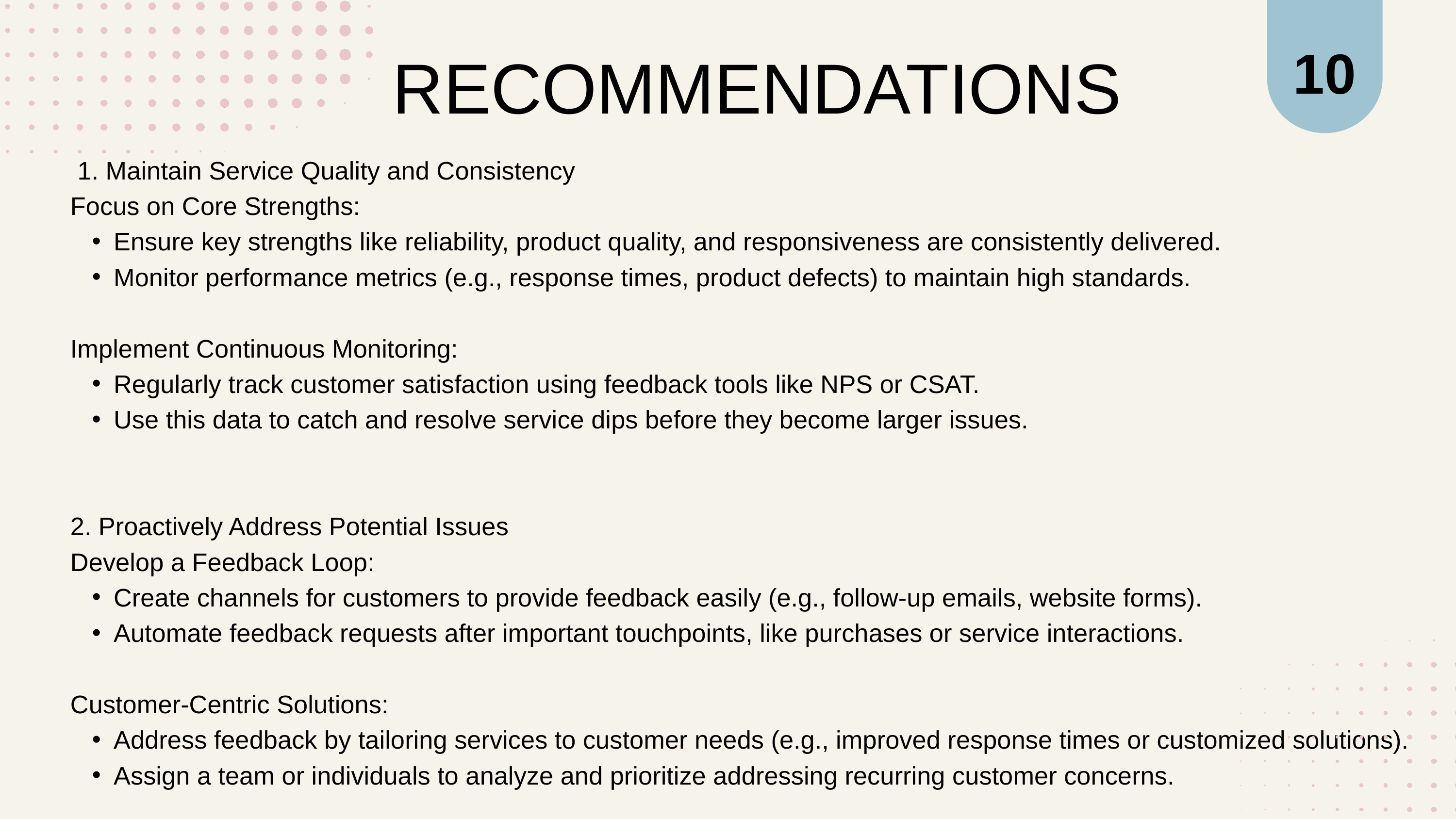

10

RECOMMENDATIONS
 1. Maintain Service Quality and Consistency
Focus on Core Strengths:
Ensure key strengths like reliability, product quality, and responsiveness are consistently delivered.
Monitor performance metrics (e.g., response times, product defects) to maintain high standards.

Implement Continuous Monitoring:
Regularly track customer satisfaction using feedback tools like NPS or CSAT.
Use this data to catch and resolve service dips before they become larger issues.

2. Proactively Address Potential Issues
Develop a Feedback Loop:
Create channels for customers to provide feedback easily (e.g., follow-up emails, website forms).
Automate feedback requests after important touchpoints, like purchases or service interactions.

Customer-Centric Solutions:
Address feedback by tailoring services to customer needs (e.g., improved response times or customized solutions).
Assign a team or individuals to analyze and prioritize addressing recurring customer concerns.